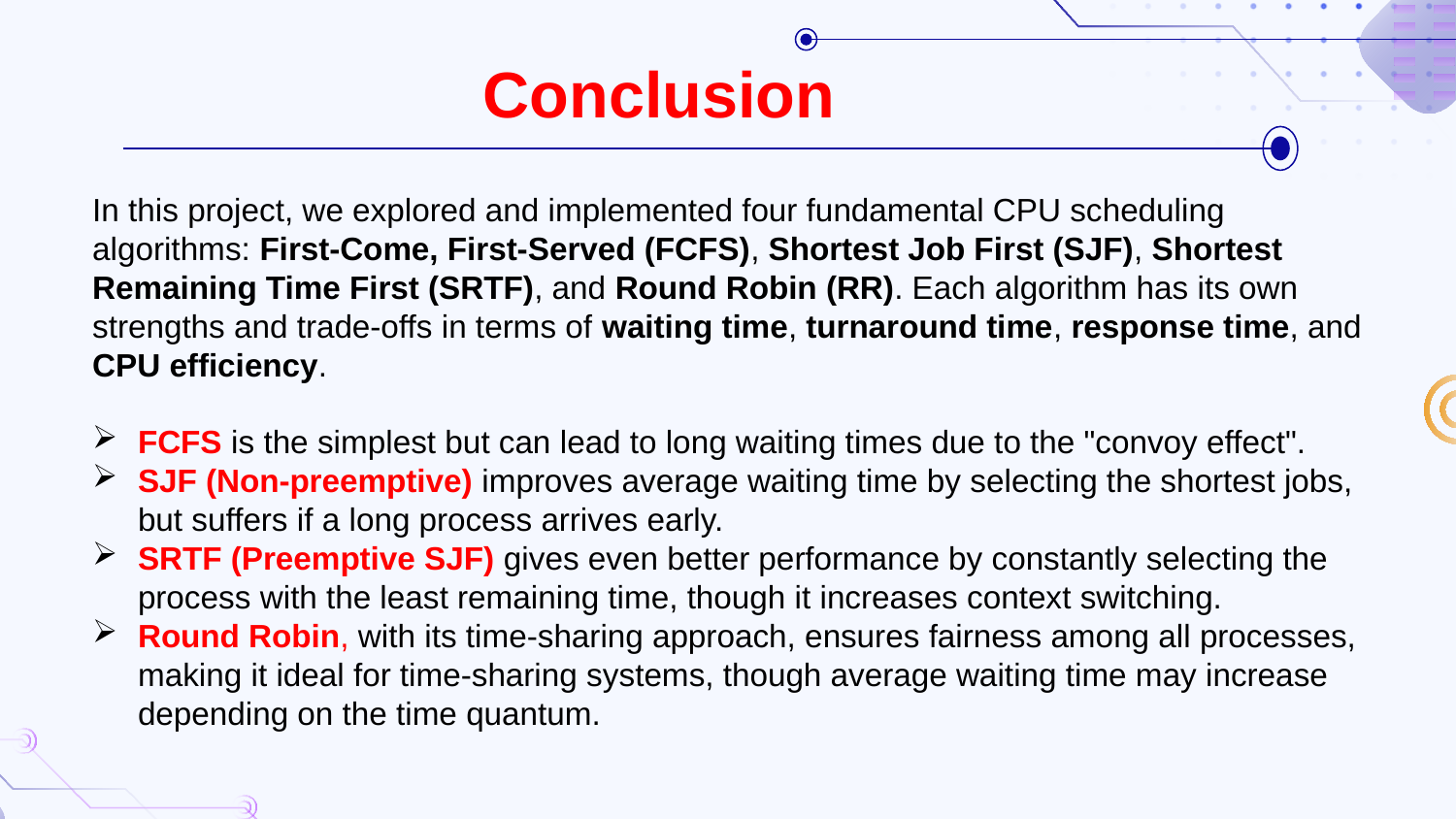

Conclusion

In this project, we explored and implemented four fundamental CPU scheduling algorithms: First-Come, First-Served (FCFS), Shortest Job First (SJF), Shortest Remaining Time First (SRTF), and Round Robin (RR). Each algorithm has its own strengths and trade-offs in terms of waiting time, turnaround time, response time, and CPU efficiency.

FCFS is the simplest but can lead to long waiting times due to the "convoy effect".
SJF (Non-preemptive) improves average waiting time by selecting the shortest jobs, but suffers if a long process arrives early.
SRTF (Preemptive SJF) gives even better performance by constantly selecting the process with the least remaining time, though it increases context switching.
Round Robin, with its time-sharing approach, ensures fairness among all processes, making it ideal for time-sharing systems, though average waiting time may increase depending on the time quantum.